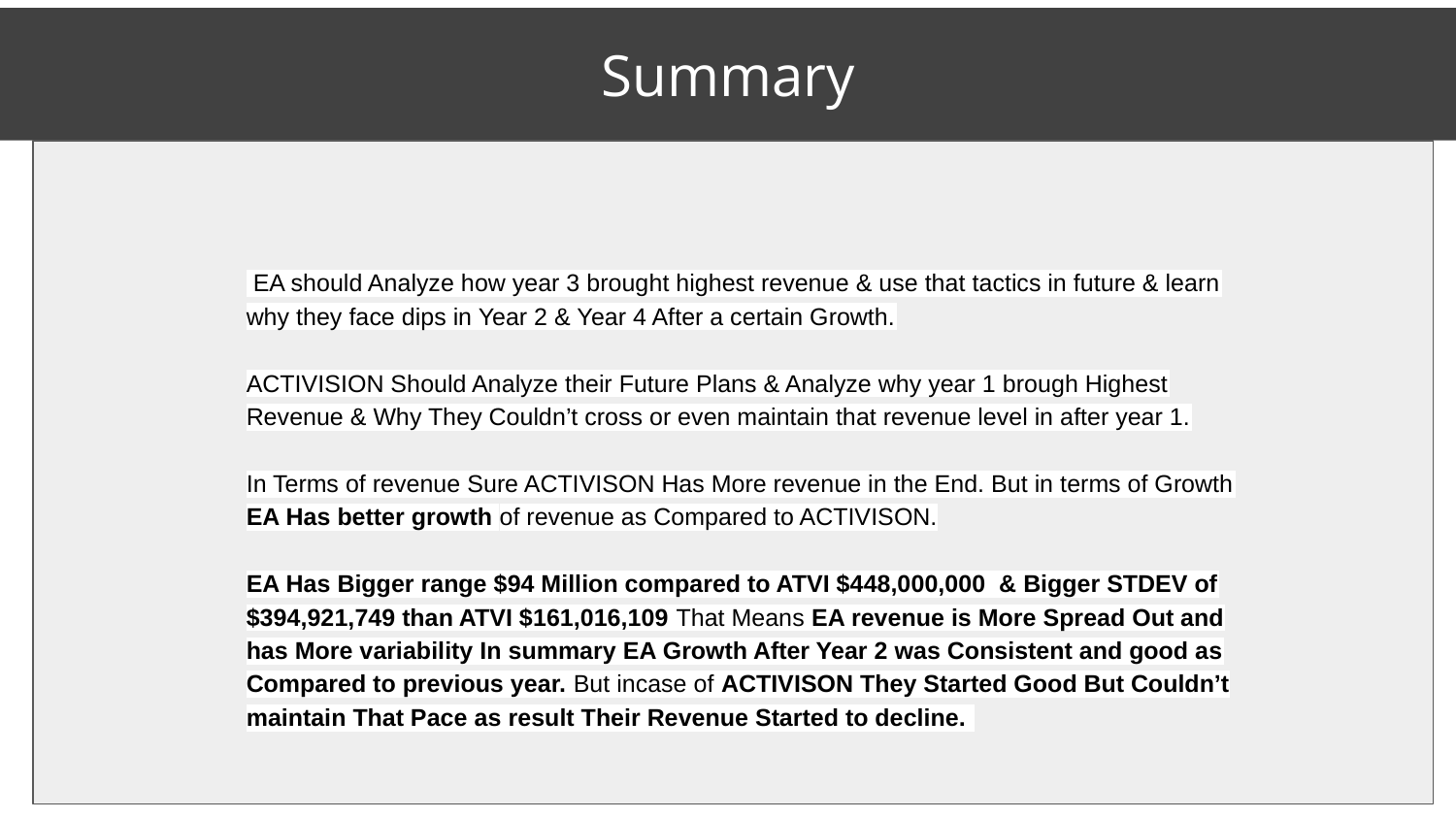

# Summary

 EA should Analyze how year 3 brought highest revenue & use that tactics in future & learn why they face dips in Year 2 & Year 4 After a certain Growth.

ACTIVISION Should Analyze their Future Plans & Analyze why year 1 brough Highest Revenue & Why They Couldn’t cross or even maintain that revenue level in after year 1.

In Terms of revenue Sure ACTIVISON Has More revenue in the End. But in terms of Growth EA Has better growth of revenue as Compared to ACTIVISON.

EA Has Bigger range $94 Million compared to ATVI $448,000,000  & Bigger STDEV of $394,921,749 than ATVI $161,016,109 That Means EA revenue is More Spread Out and has More variability In summary EA Growth After Year 2 was Consistent and good as Compared to previous year. But incase of ACTIVISON They Started Good But Couldn’t maintain That Pace as result Their Revenue Started to decline.